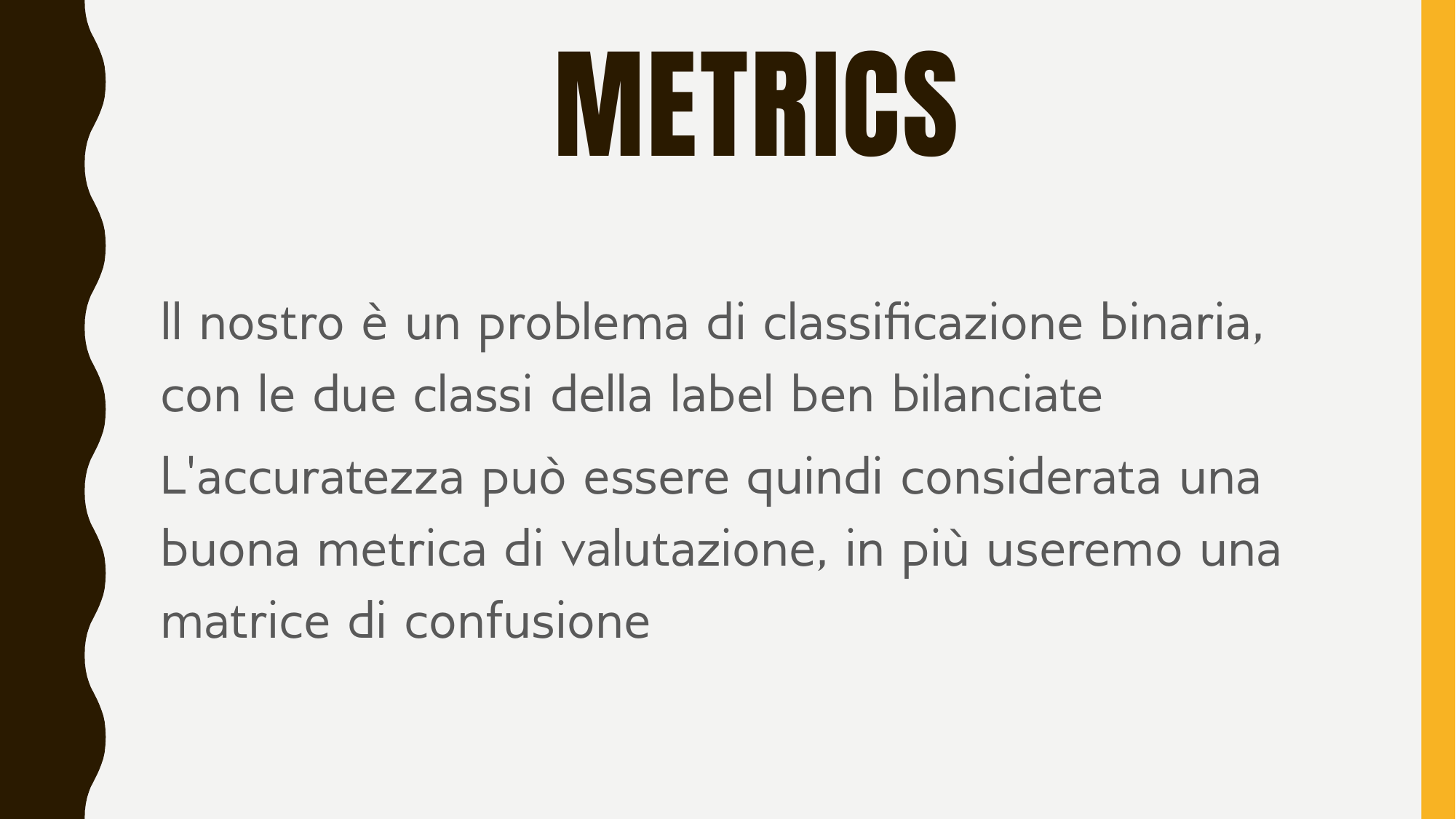

# metrics
Il nostro è un problema di classificazione binaria, con le due classi della label ben bilanciate
L'accuratezza può essere quindi considerata una buona metrica di valutazione, in più useremo una matrice di confusione